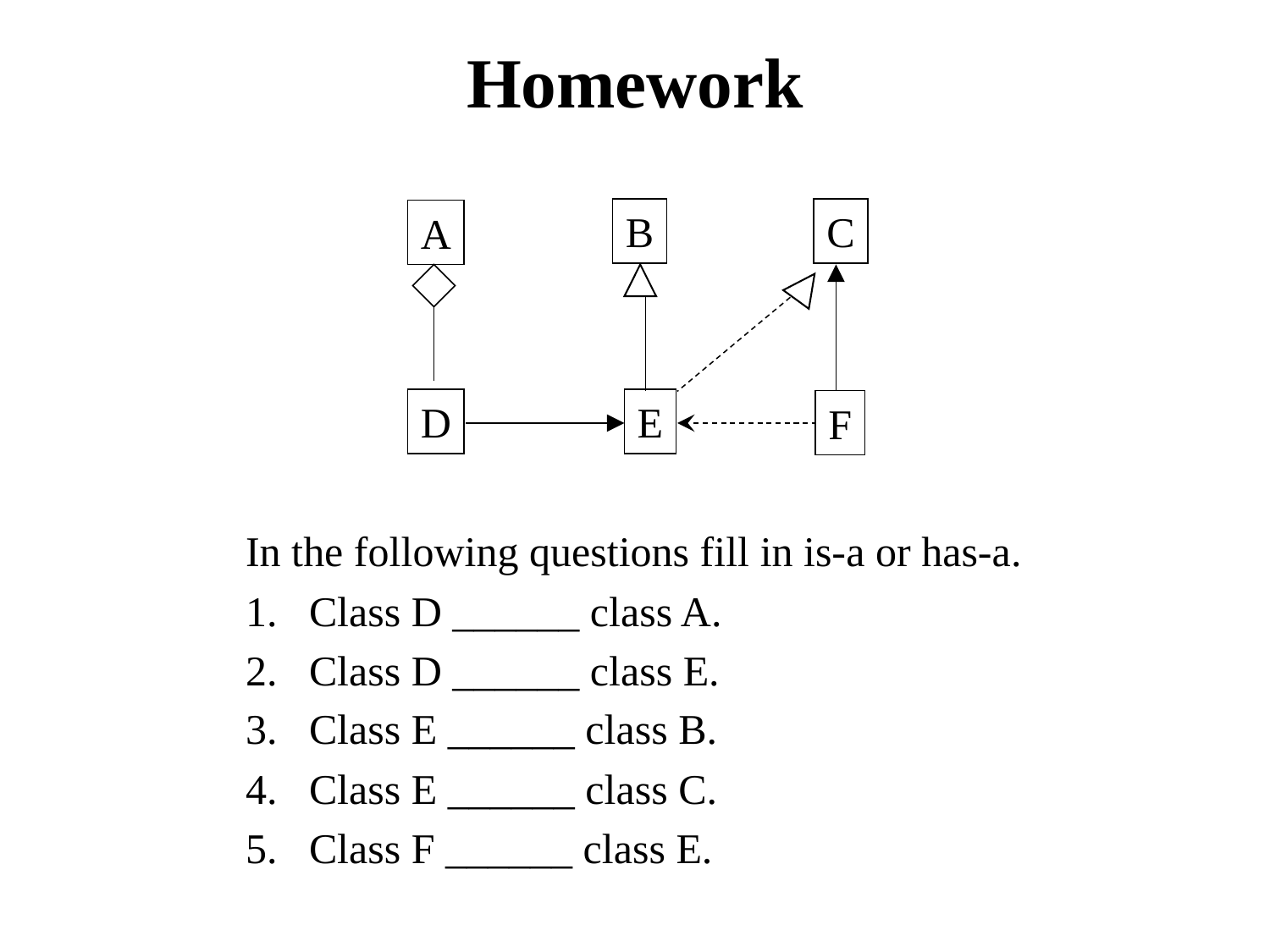

# Homework
B
C
A

D
E
F
In the following questions fill in is-a or has-a.
Class D ______ class A.
Class D ______ class E.
Class E ______ class B.
Class E ______ class C.
Class F ______ class E.